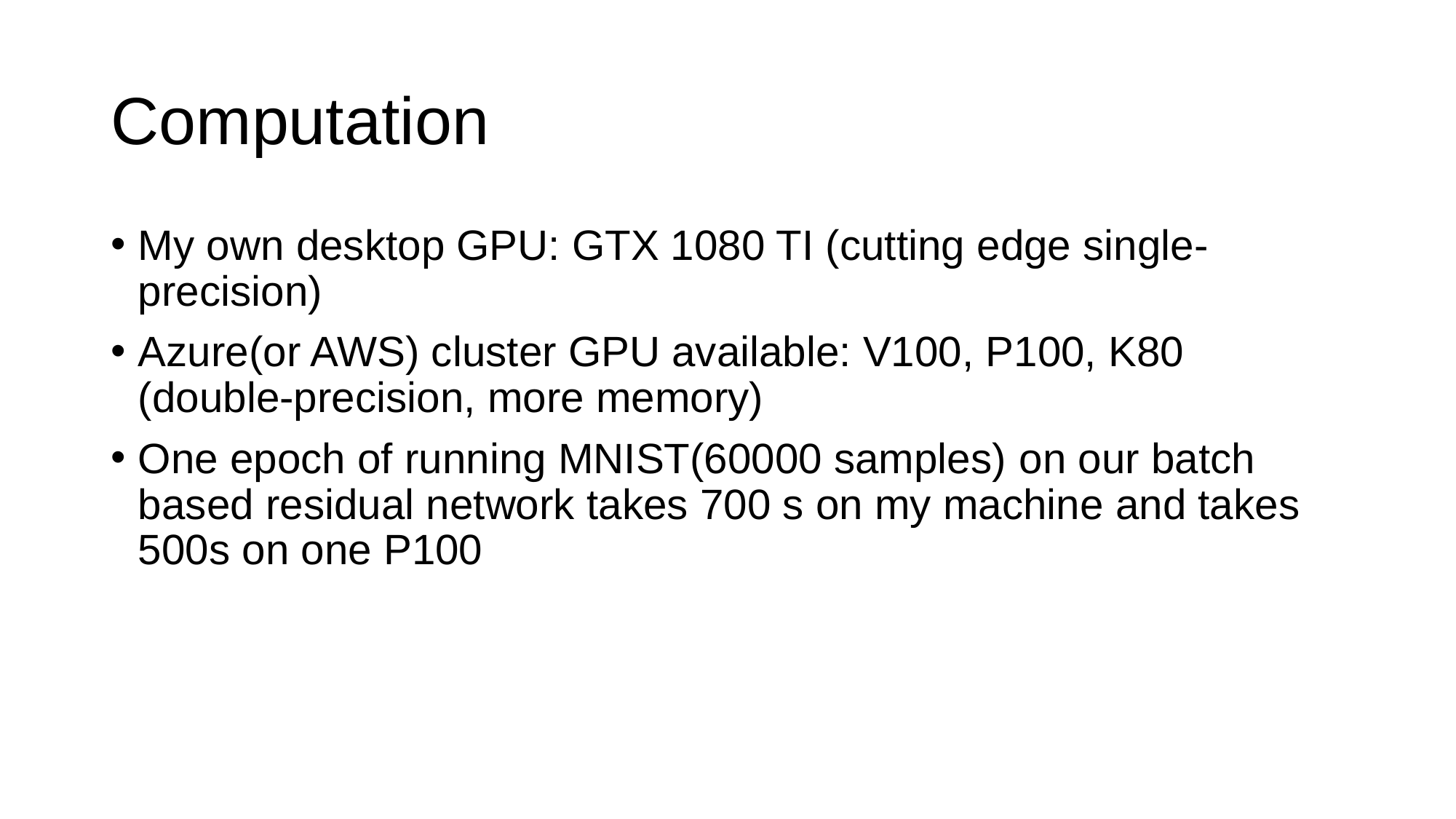

# Computation
My own desktop GPU: GTX 1080 TI (cutting edge single-precision)
Azure(or AWS) cluster GPU available: V100, P100, K80 (double-precision, more memory)
One epoch of running MNIST(60000 samples) on our batch based residual network takes 700 s on my machine and takes 500s on one P100